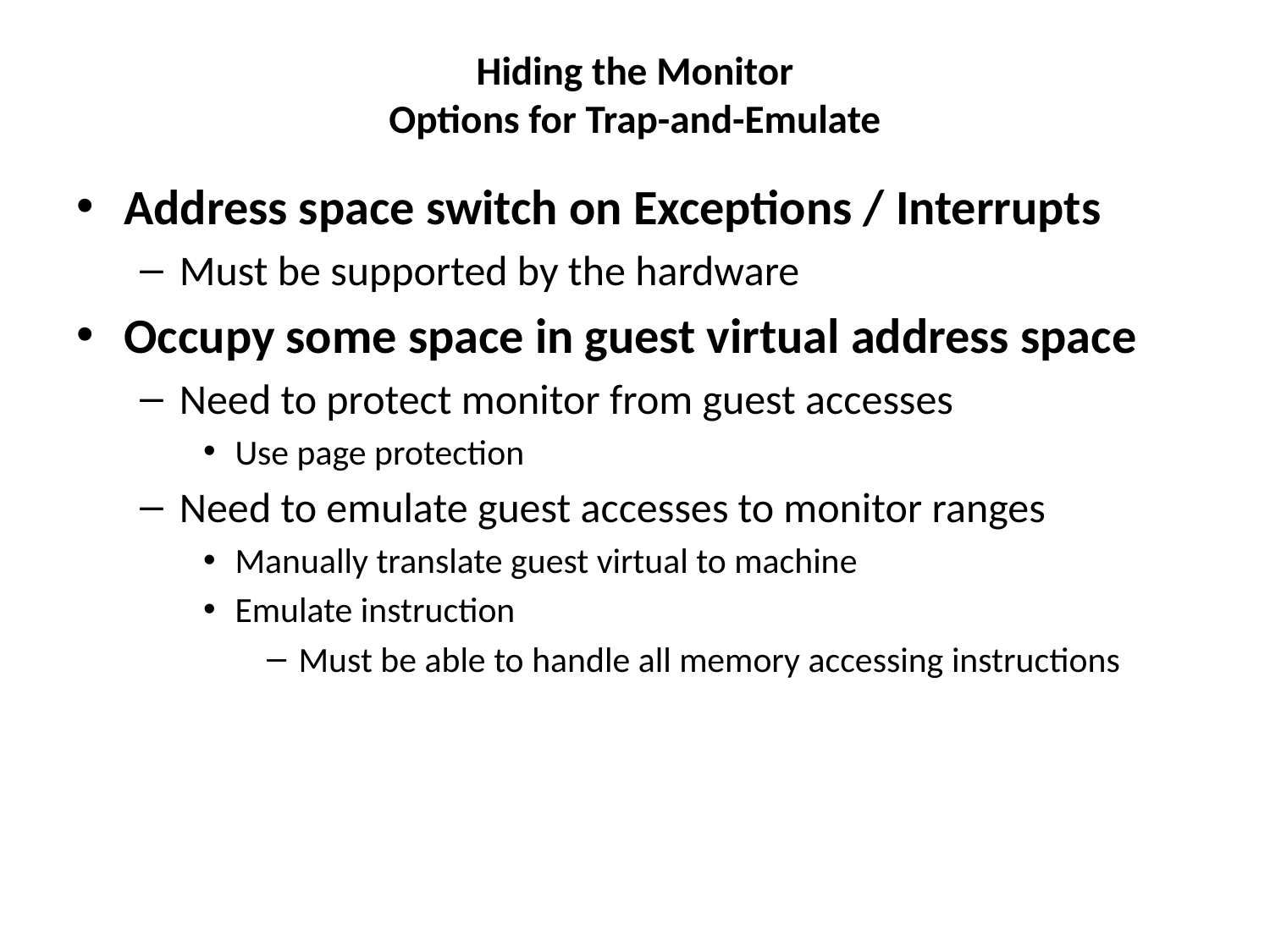

# Hiding the Monitor Options for Trap-and-Emulate
Address space switch on Exceptions / Interrupts
Must be supported by the hardware
Occupy some space in guest virtual address space
Need to protect monitor from guest accesses
Use page protection
Need to emulate guest accesses to monitor ranges
Manually translate guest virtual to machine
Emulate instruction
Must be able to handle all memory accessing instructions